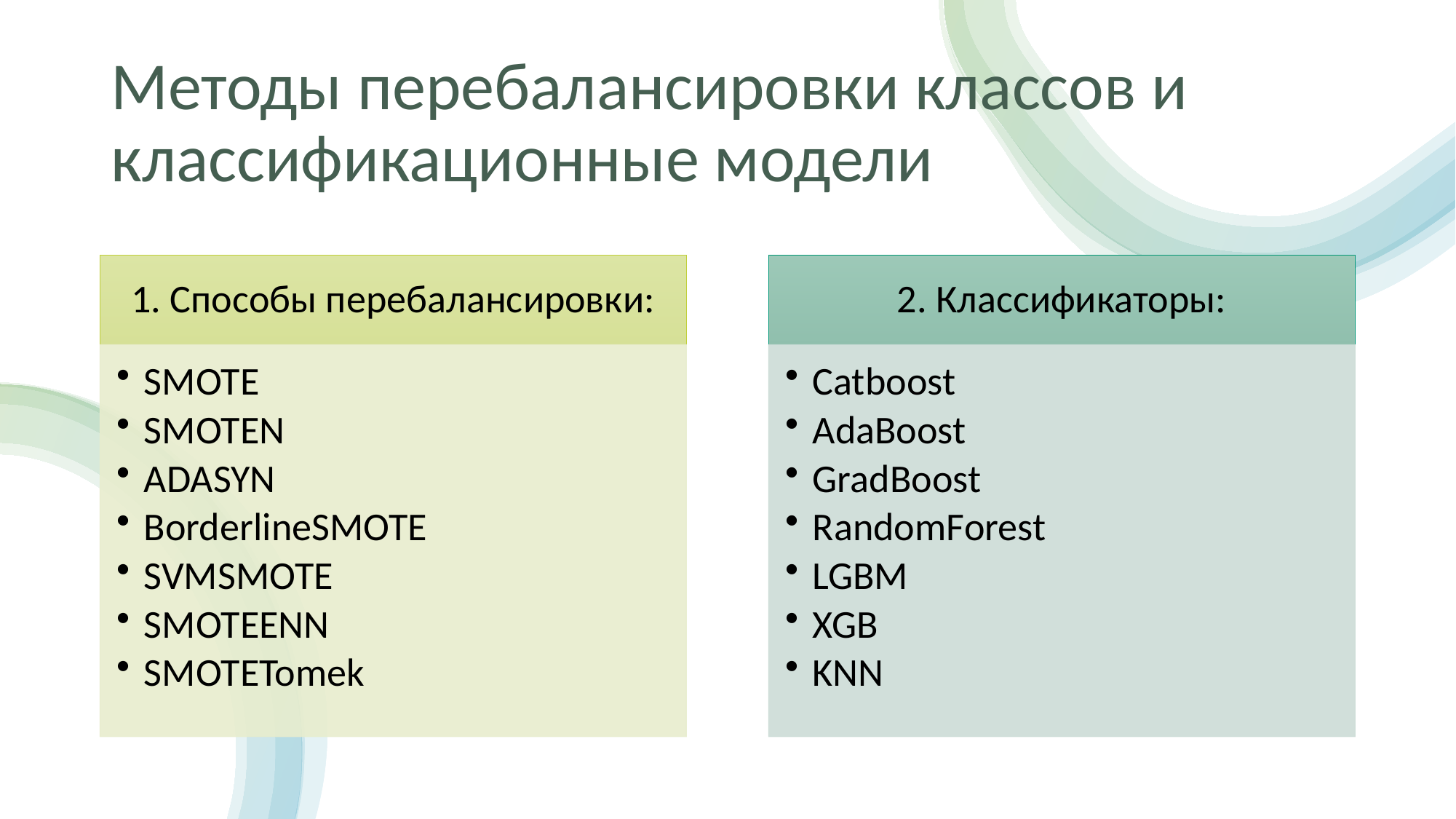

Методы перебалансировки классов и классификационные модели
1. Способы перебалансировки:
SMOTE
SMOTEN
ADASYN
BorderlineSMOTE
SVMSMOTE
SMOTEENN
SMOTETomek
2. Классификаторы:
Catboost
AdaBoost
GradBoost
RandomForest
LGBM
XGB
KNN

6